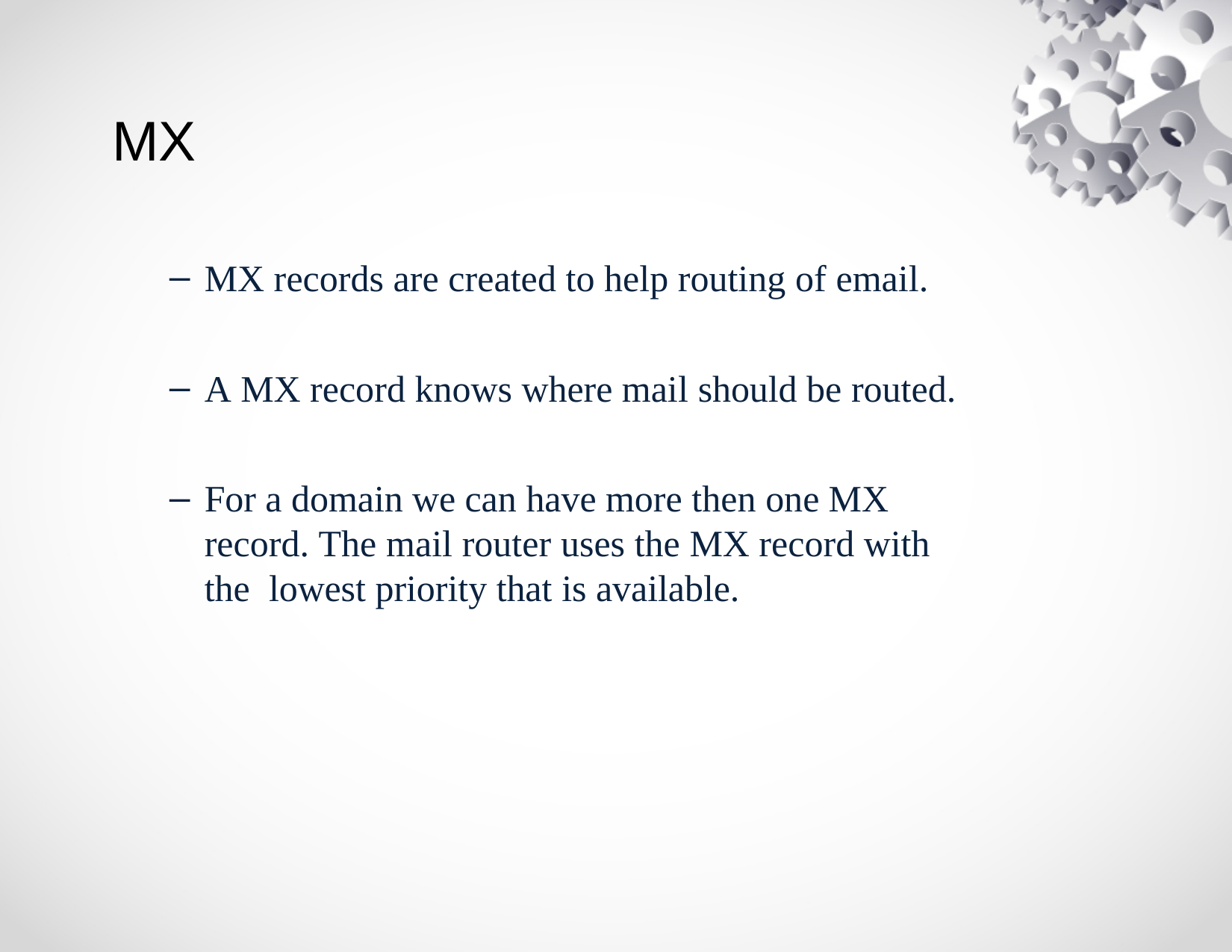

# MX
MX records are created to help routing of email.

A MX record knows where mail should be routed.

For a domain we can have more then one MX  record. The mail router uses the MX record with the  lowest priority that is available.